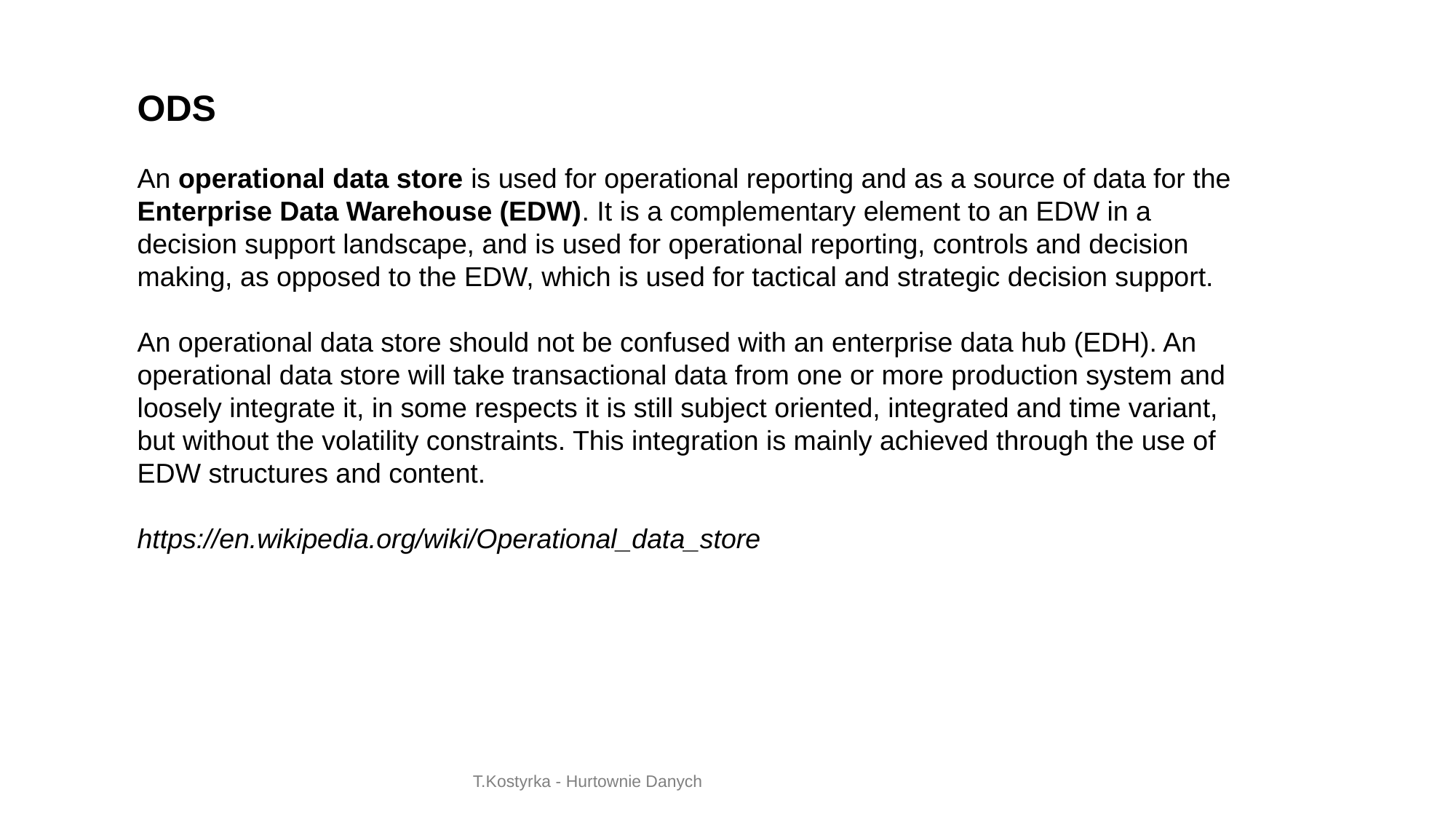

ODS

An operational data store is used for operational reporting and as a source of data for the Enterprise Data Warehouse (EDW). It is a complementary element to an EDW in a decision support landscape, and is used for operational reporting, controls and decision making, as opposed to the EDW, which is used for tactical and strategic decision support.

An operational data store should not be confused with an enterprise data hub (EDH). An operational data store will take transactional data from one or more production system and loosely integrate it, in some respects it is still subject oriented, integrated and time variant, but without the volatility constraints. This integration is mainly achieved through the use of EDW structures and content.

https://en.wikipedia.org/wiki/Operational_data_store
T.Kostyrka - Hurtownie Danych